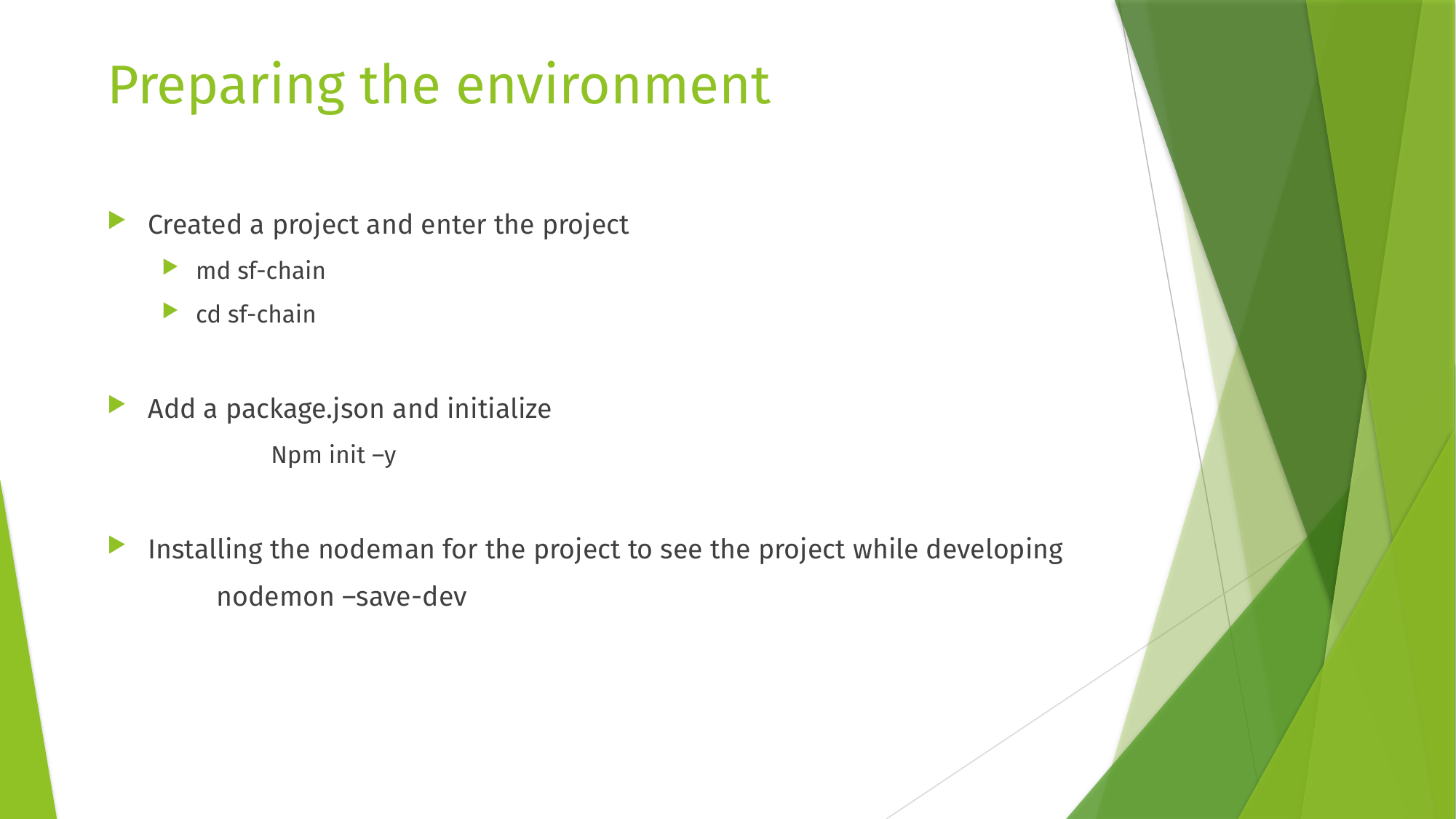

# Preparing the environment
Created a project and enter the project
md sf-chain
cd sf-chain

Add a package.json and initialize
	Npm init –y

Installing the nodeman for the project to see the project while developing
	nodemon –save-dev